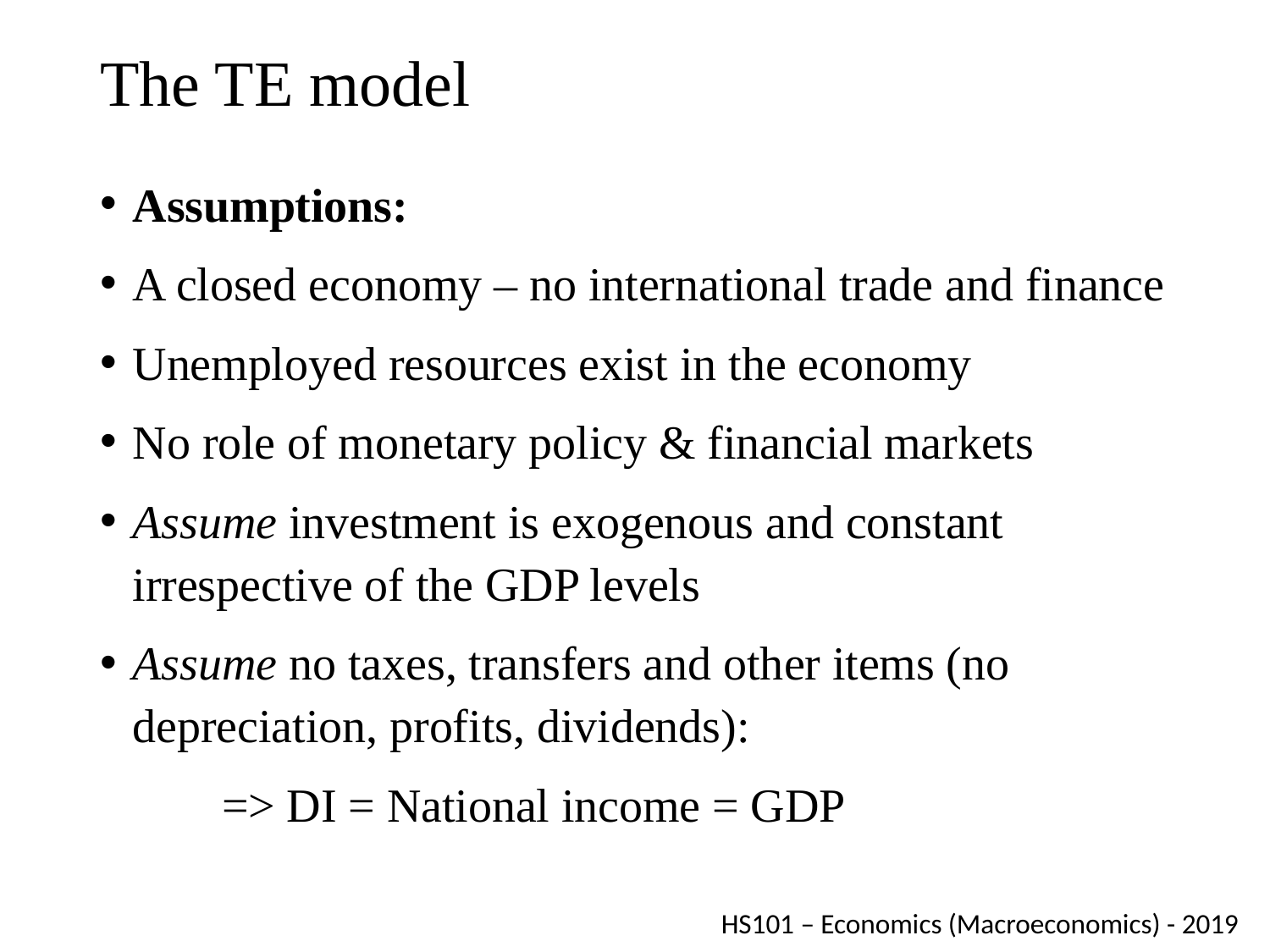

# The TE model
Assumptions:
A closed economy – no international trade and finance
Unemployed resources exist in the economy
No role of monetary policy & financial markets
Assume investment is exogenous and constant irrespective of the GDP levels
Assume no taxes, transfers and other items (no depreciation, profits, dividends):
	=> DI = National income = GDP

HS101 – Economics (Macroeconomics) - 2019